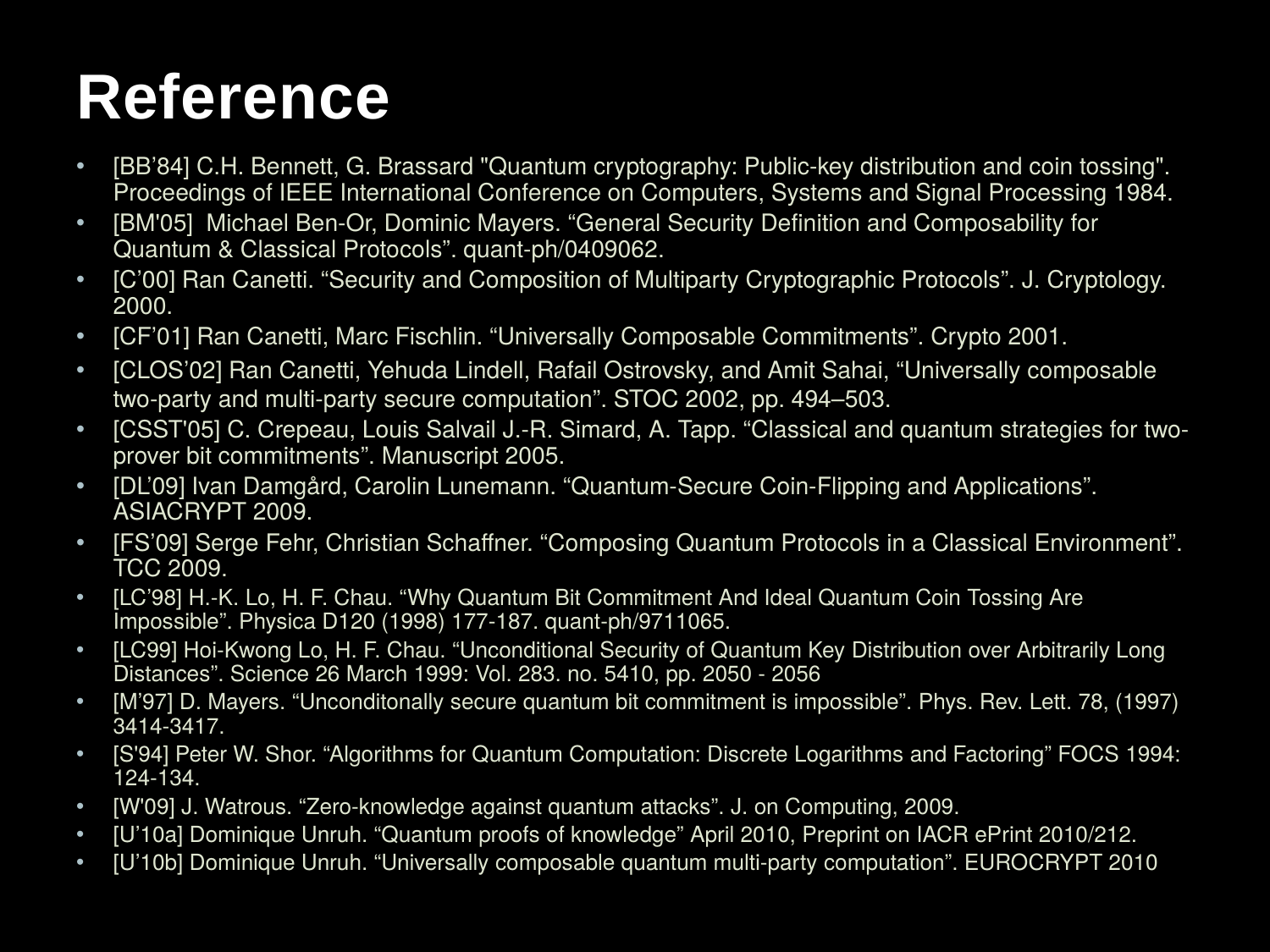

# Reference
[BB’84] C.H. Bennett, G. Brassard "Quantum cryptography: Public-key distribution and coin tossing". Proceedings of IEEE International Conference on Computers, Systems and Signal Processing 1984.
[BM'05]  Michael Ben-Or, Dominic Mayers. “General Security Definition and Composability for Quantum & Classical Protocols”. quant-ph/0409062.
[C’00] Ran Canetti. “Security and Composition of Multiparty Cryptographic Protocols”. J. Cryptology. 2000.
[CF’01] Ran Canetti, Marc Fischlin. “Universally Composable Commitments”. Crypto 2001.
[CLOS’02] Ran Canetti, Yehuda Lindell, Rafail Ostrovsky, and Amit Sahai, “Universally composable two-party and multi-party secure computation”. STOC 2002, pp. 494–503.
[CSST'05] C. Crepeau, Louis Salvail J.-R. Simard, A. Tapp. “Classical and quantum strategies for two-prover bit commitments”. Manuscript 2005.
[DL’09] Ivan Damgård, Carolin Lunemann. “Quantum-Secure Coin-Flipping and Applications”. ASIACRYPT 2009.
[FS’09] Serge Fehr, Christian Schaffner. “Composing Quantum Protocols in a Classical Environment”. TCC 2009.
[LC’98] H.-K. Lo, H. F. Chau. “Why Quantum Bit Commitment And Ideal Quantum Coin Tossing Are Impossible”. Physica D120 (1998) 177-187. quant-ph/9711065.
[LC99] Hoi-Kwong Lo, H. F. Chau. “Unconditional Security of Quantum Key Distribution over Arbitrarily Long Distances”. Science 26 March 1999: Vol. 283. no. 5410, pp. 2050 - 2056
[M’97] D. Mayers. “Unconditonally secure quantum bit commitment is impossible”. Phys. Rev. Lett. 78, (1997) 3414-3417.
[S'94] Peter W. Shor. “Algorithms for Quantum Computation: Discrete Logarithms and Factoring” FOCS 1994: 124-134.
[W'09] J. Watrous. “Zero-knowledge against quantum attacks”. J. on Computing, 2009.
[U’10a] Dominique Unruh. “Quantum proofs of knowledge” April 2010, Preprint on IACR ePrint 2010/212.
[U’10b] Dominique Unruh. “Universally composable quantum multi-party computation”. EUROCRYPT 2010

18